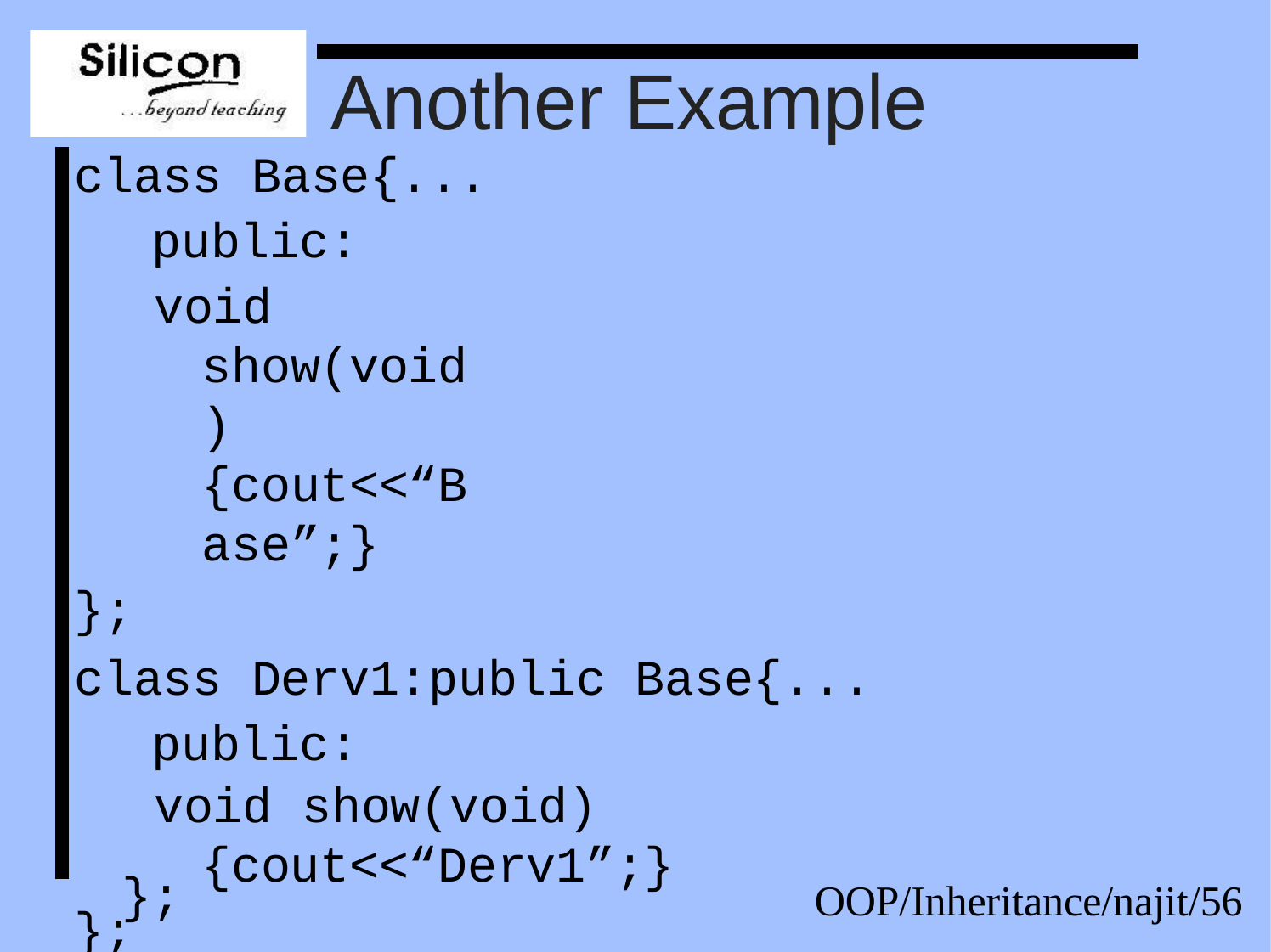

# Another Example
class Base{...  public:
void show(void){cout<<“Base”;}
};
class Derv1:public Base{...  public:
void show(void){cout<<“Derv1”;}
};
class Derv2:public Base{...  public:
void show(void){cout<<“Derv2”;}
};
OOP/Inheritance/najit/56